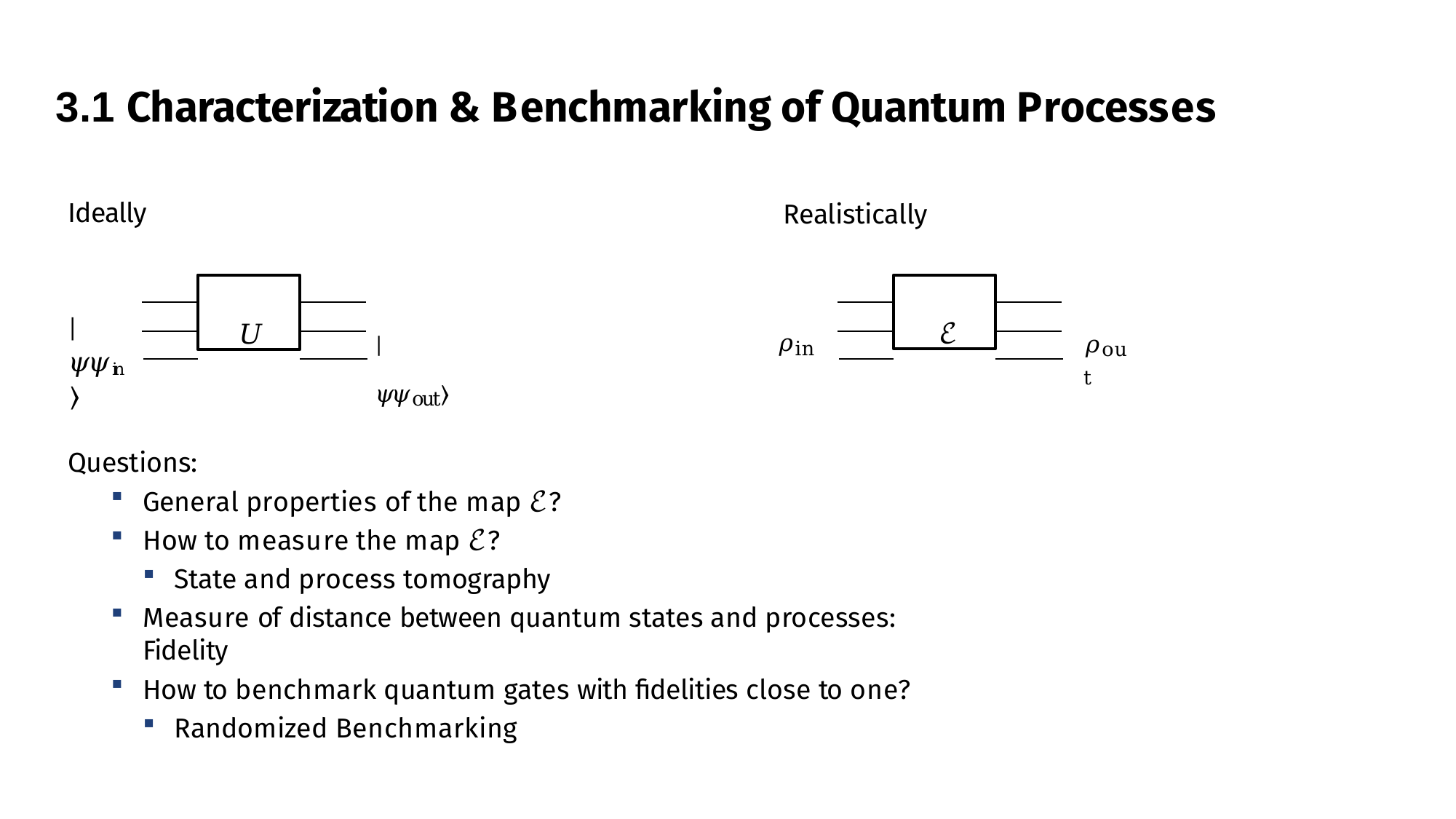

# 3.1 Characterization & Benchmarking of Quantum Processes
Ideally
Realistically

𝑈

ℰ

|𝜓𝜓in〉
𝜌in
|𝜓𝜓out〉
𝜌out

Questions:
General properties of the map ℰ?
How to measure the map ℰ?
State and process tomography
Measure of distance between quantum states and processes: Fidelity
How to benchmark quantum gates with fidelities close to one?
Randomized Benchmarking